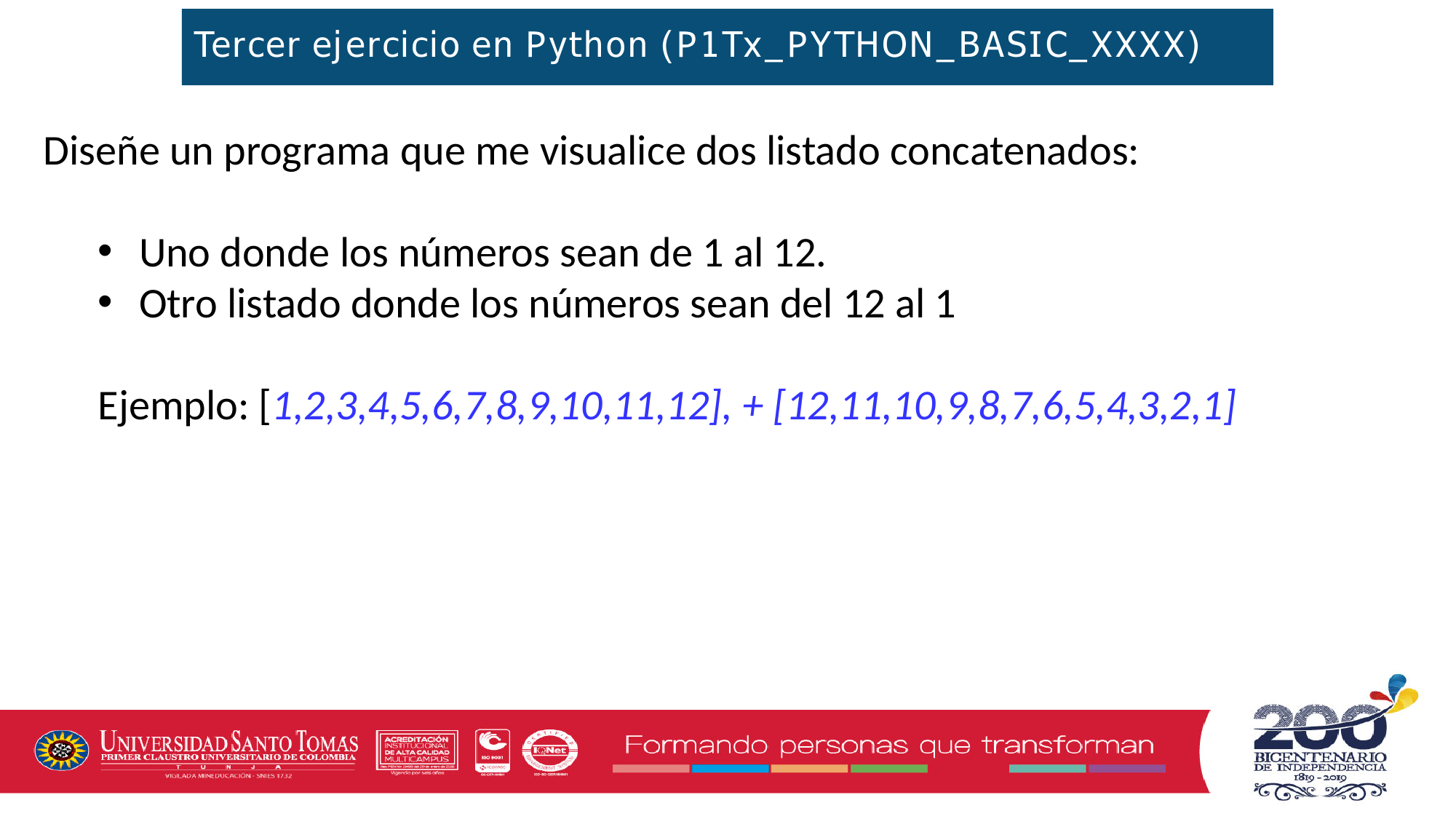

Tercer ejercicio en Python (P1Tx_PYTHON_BASIC_XXXX)
Diseñe un programa que me visualice dos listado concatenados:

Uno donde los números sean de 1 al 12.
Otro listado donde los números sean del 12 al 1

Ejemplo: [1,2,3,4,5,6,7,8,9,10,11,12], + [12,11,10,9,8,7,6,5,4,3,2,1]